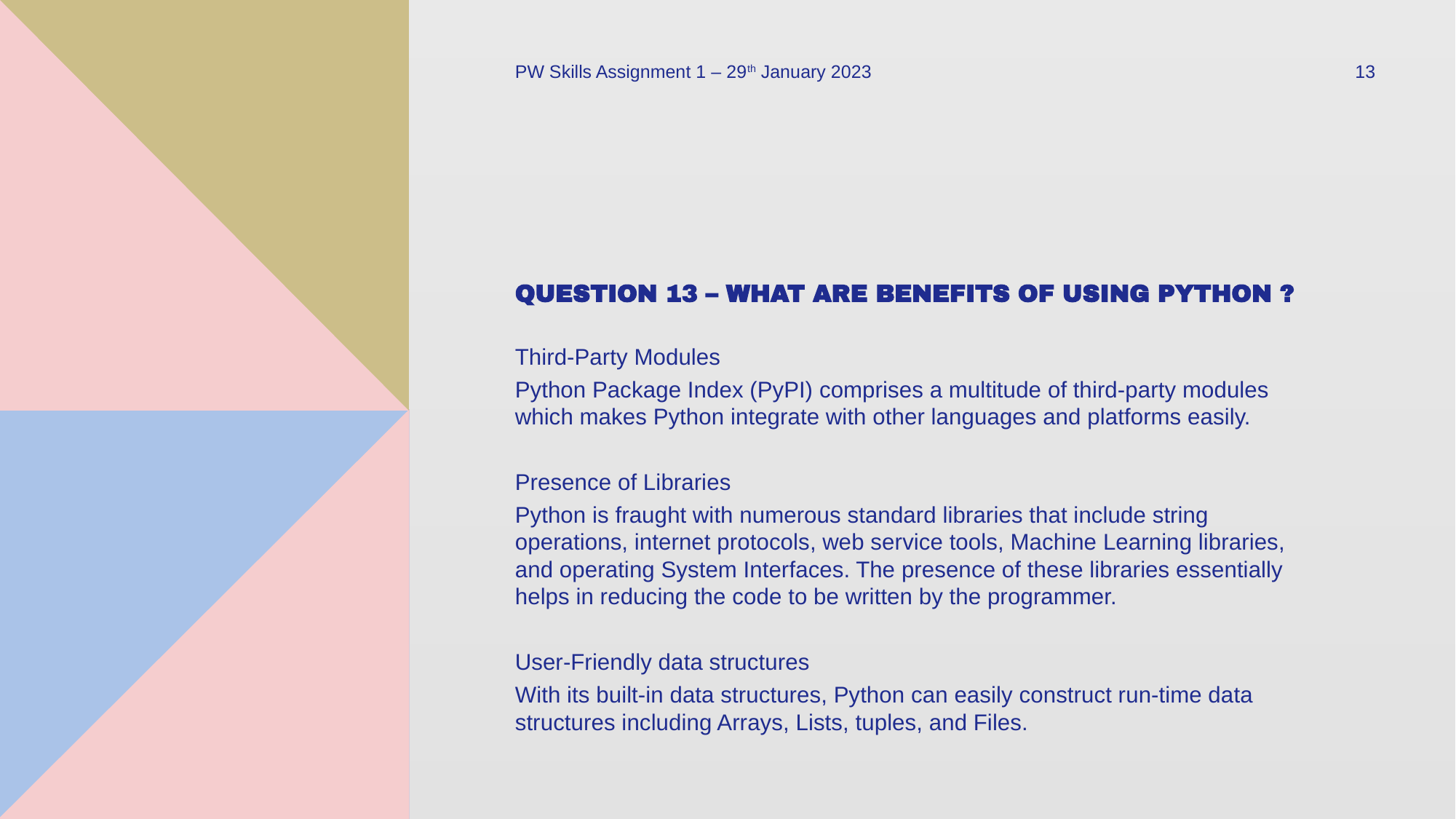

PW Skills Assignment 1 – 29th January 2023
13
# Question 13 – what are benefits of using python ?
Third-Party Modules
Python Package Index (PyPI) comprises a multitude of third-party modules which makes Python integrate with other languages and platforms easily.

Presence of Libraries
Python is fraught with numerous standard libraries that include string operations, internet protocols, web service tools, Machine Learning libraries, and operating System Interfaces. The presence of these libraries essentially helps in reducing the code to be written by the programmer.

User-Friendly data structures
With its built-in data structures, Python can easily construct run-time data structures including Arrays, Lists, tuples, and Files.